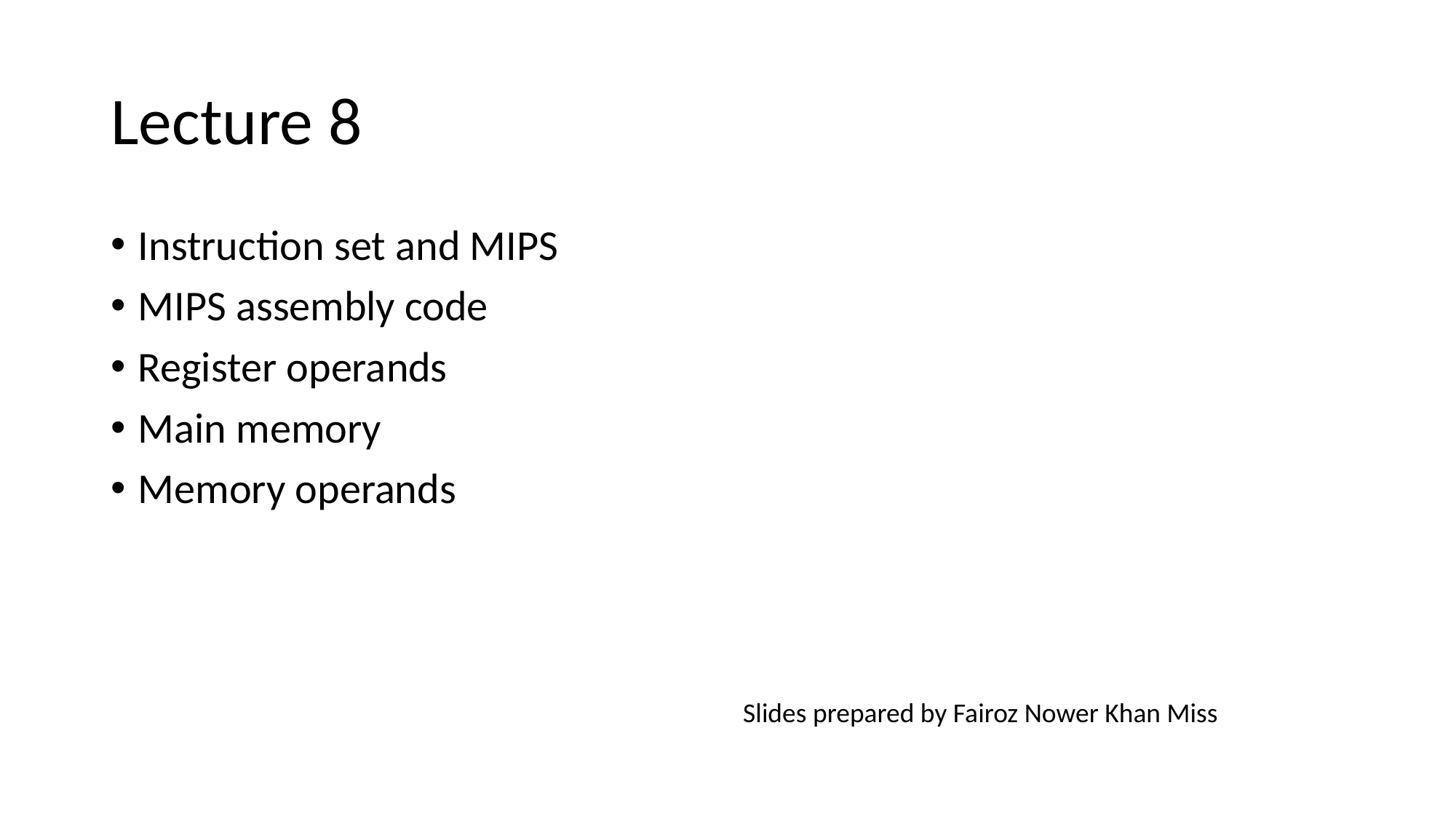

# Lecture 8
Instruction set and MIPS
MIPS assembly code
Register operands
Main memory
Memory operands

Slides prepared by Fairoz Nower Khan Miss